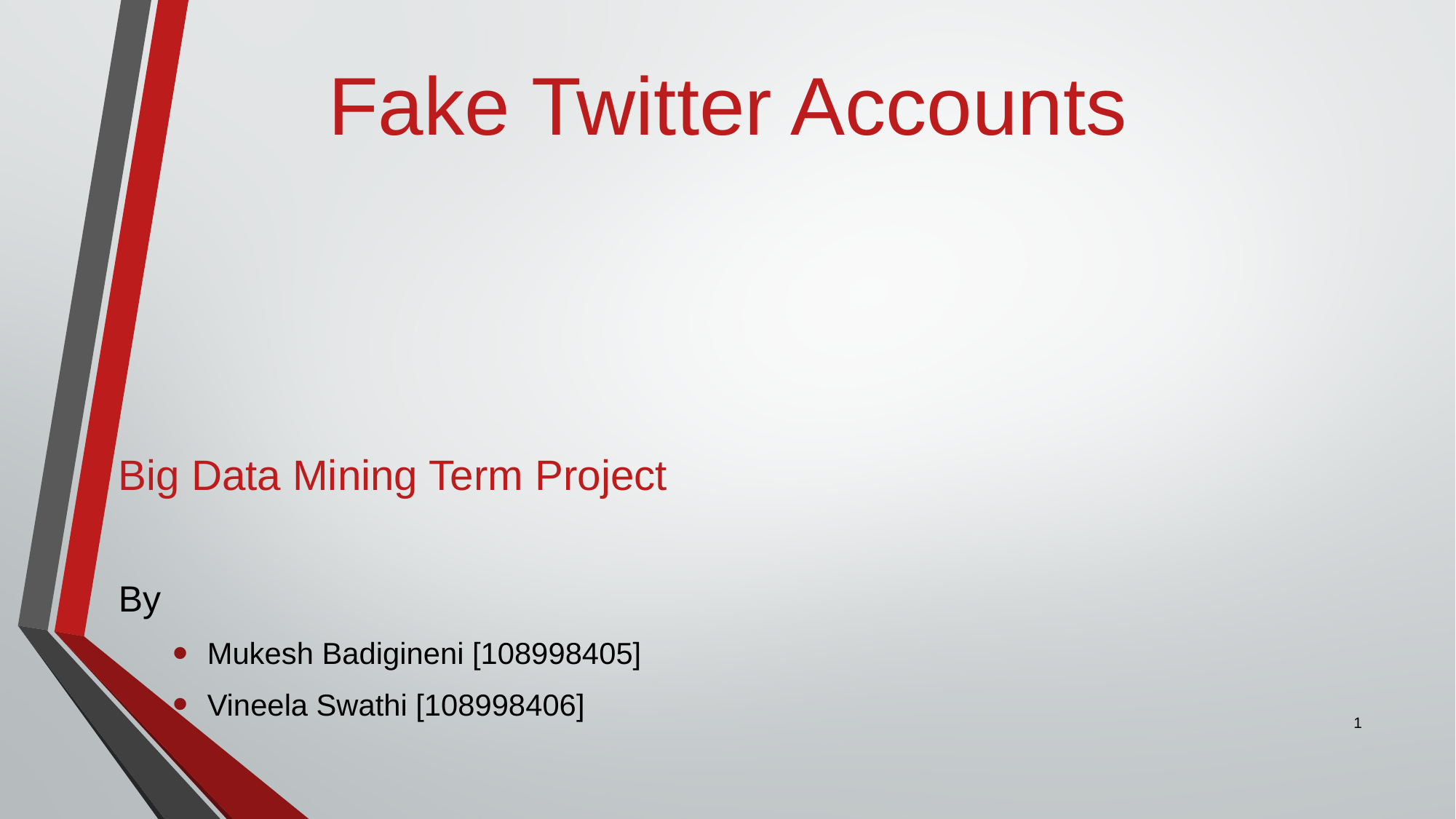

Fake Twitter Accounts
Big Data Mining Term Project

By
Mukesh Badigineni [108998405]
Vineela Swathi [108998406]
1